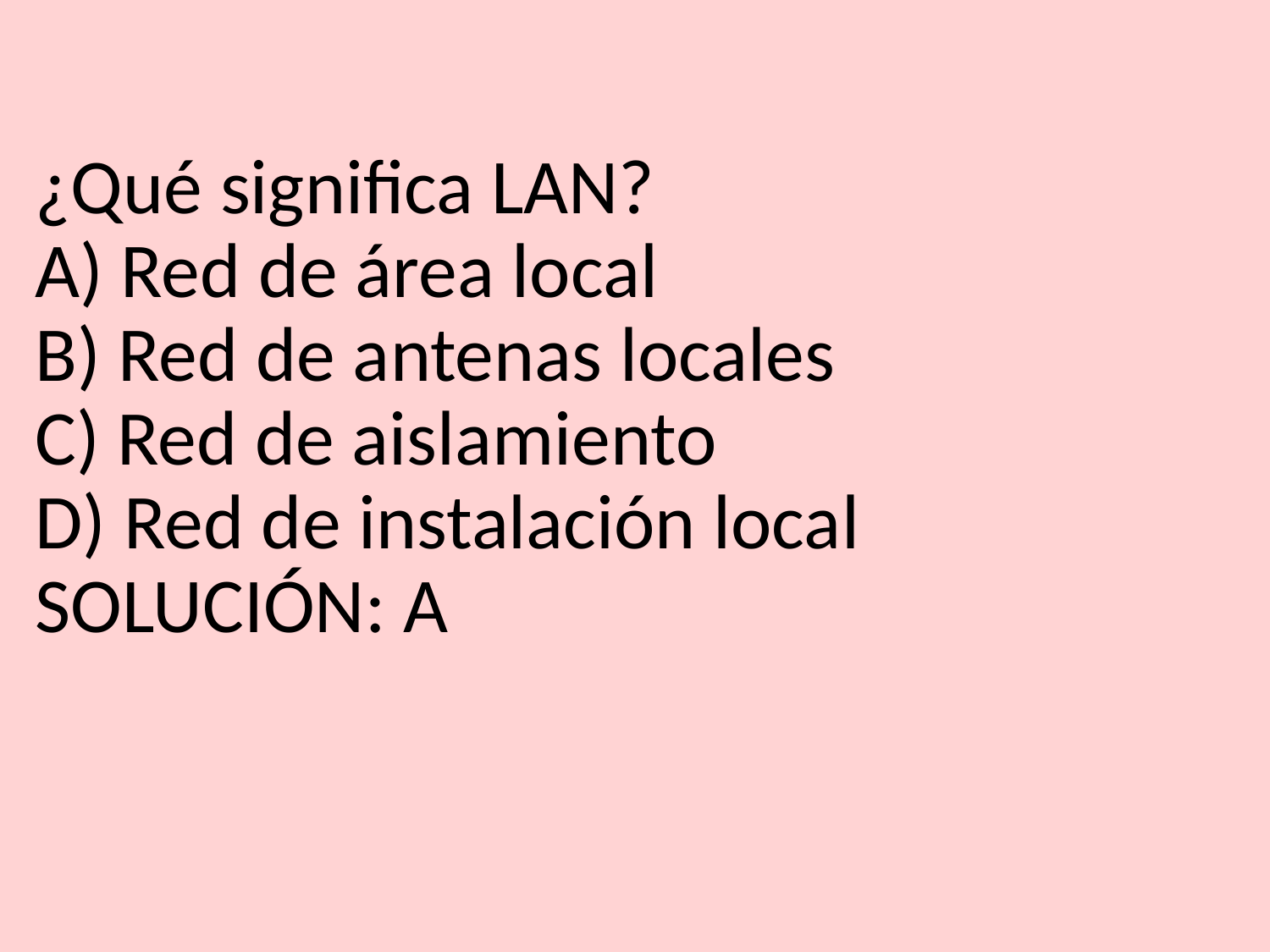

# ¿Qué significa LAN? A) Red de área local B) Red de antenas locales C) Red de aislamiento D) Red de instalación local SOLUCIÓN: A